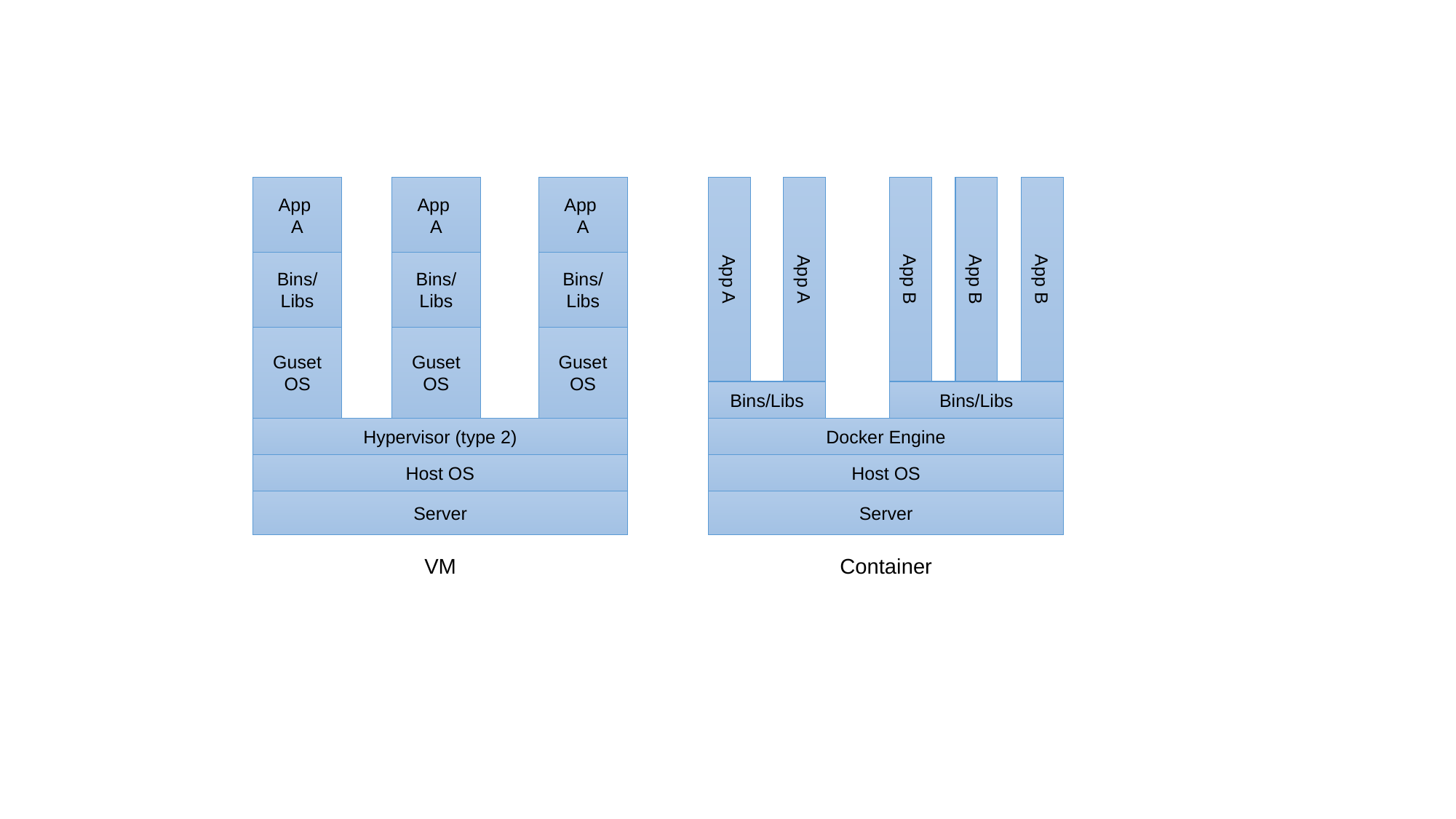

App
A
Bins/Libs
Guset OS
App
A
Bins/Libs
Guset OS
App
A
Bins/Libs
Guset OS
App A
App A
App B
App B
App B
Bins/Libs
Bins/Libs
Hypervisor (type 2)
Host OS
Server
Docker Engine
Host OS
Server
VM
Container